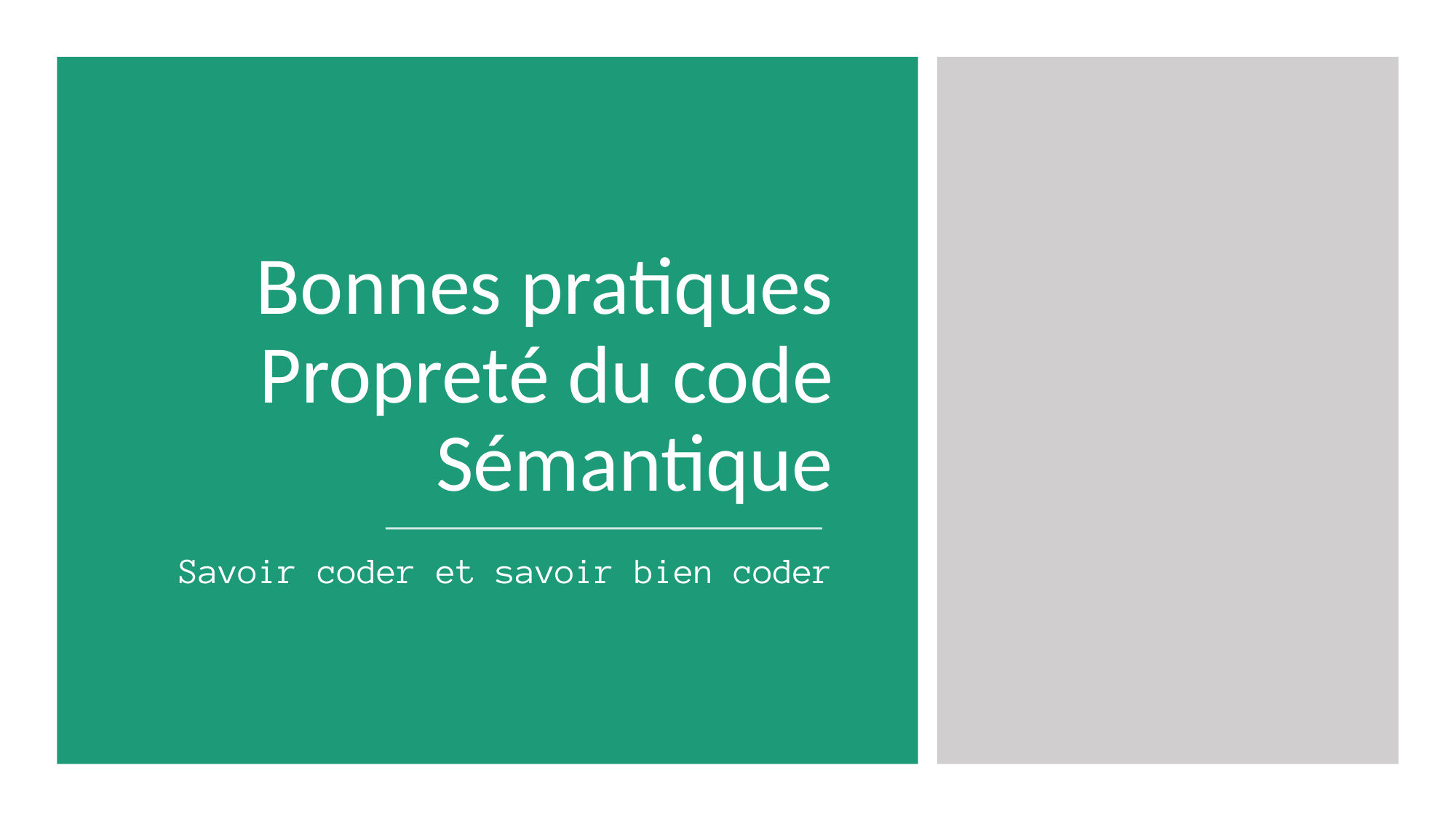

# Bonnes pratiques Propreté du code Sémantique
Savoir coder et savoir bien coder